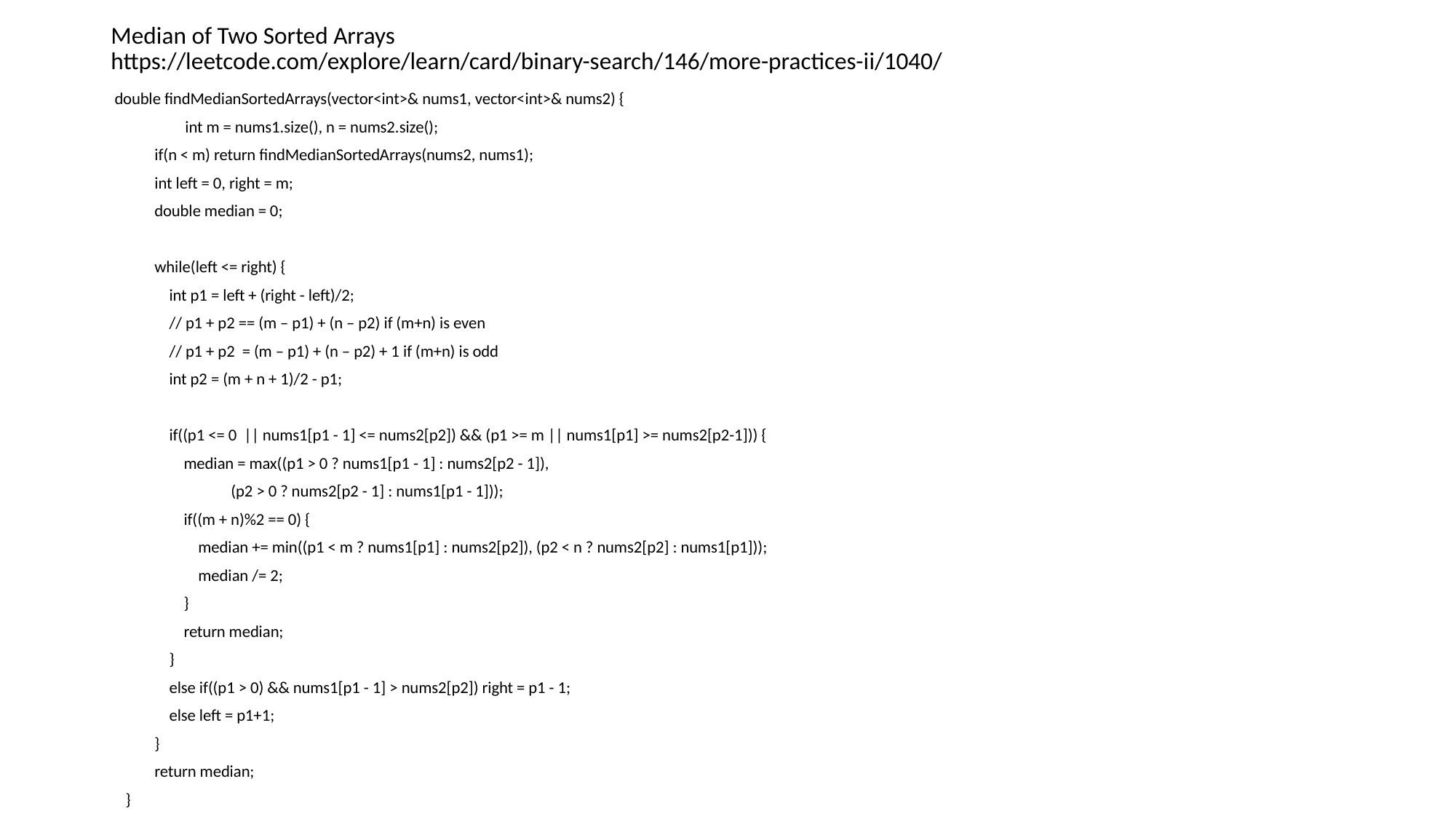

# Median of Two Sorted Arrays https://leetcode.com/explore/learn/card/binary-search/146/more-practices-ii/1040/
 double findMedianSortedArrays(vector<int>& nums1, vector<int>& nums2) {
        	int m = nums1.size(), n = nums2.size();
            if(n < m) return findMedianSortedArrays(nums2, nums1);
            int left = 0, right = m;
            double median = 0;

            while(left <= right) {
                int p1 = left + (right - left)/2;
                // p1 + p2 == (m – p1) + (n – p2) if (m+n) is even
                // p1 + p2  = (m – p1) + (n – p2) + 1 if (m+n) is odd
                int p2 = (m + n + 1)/2 - p1;

                if((p1 <= 0  || nums1[p1 - 1] <= nums2[p2]) && (p1 >= m || nums1[p1] >= nums2[p2-1])) {
                    median = max((p1 > 0 ? nums1[p1 - 1] : nums2[p2 - 1]),
                                 (p2 > 0 ? nums2[p2 - 1] : nums1[p1 - 1]));
                    if((m + n)%2 == 0) {
                        median += min((p1 < m ? nums1[p1] : nums2[p2]), (p2 < n ? nums2[p2] : nums1[p1]));
                        median /= 2;
                    }
                    return median;
                }
                else if((p1 > 0) && nums1[p1 - 1] > nums2[p2]) right = p1 - 1;
                else left = p1+1;
            }
            return median;
    }